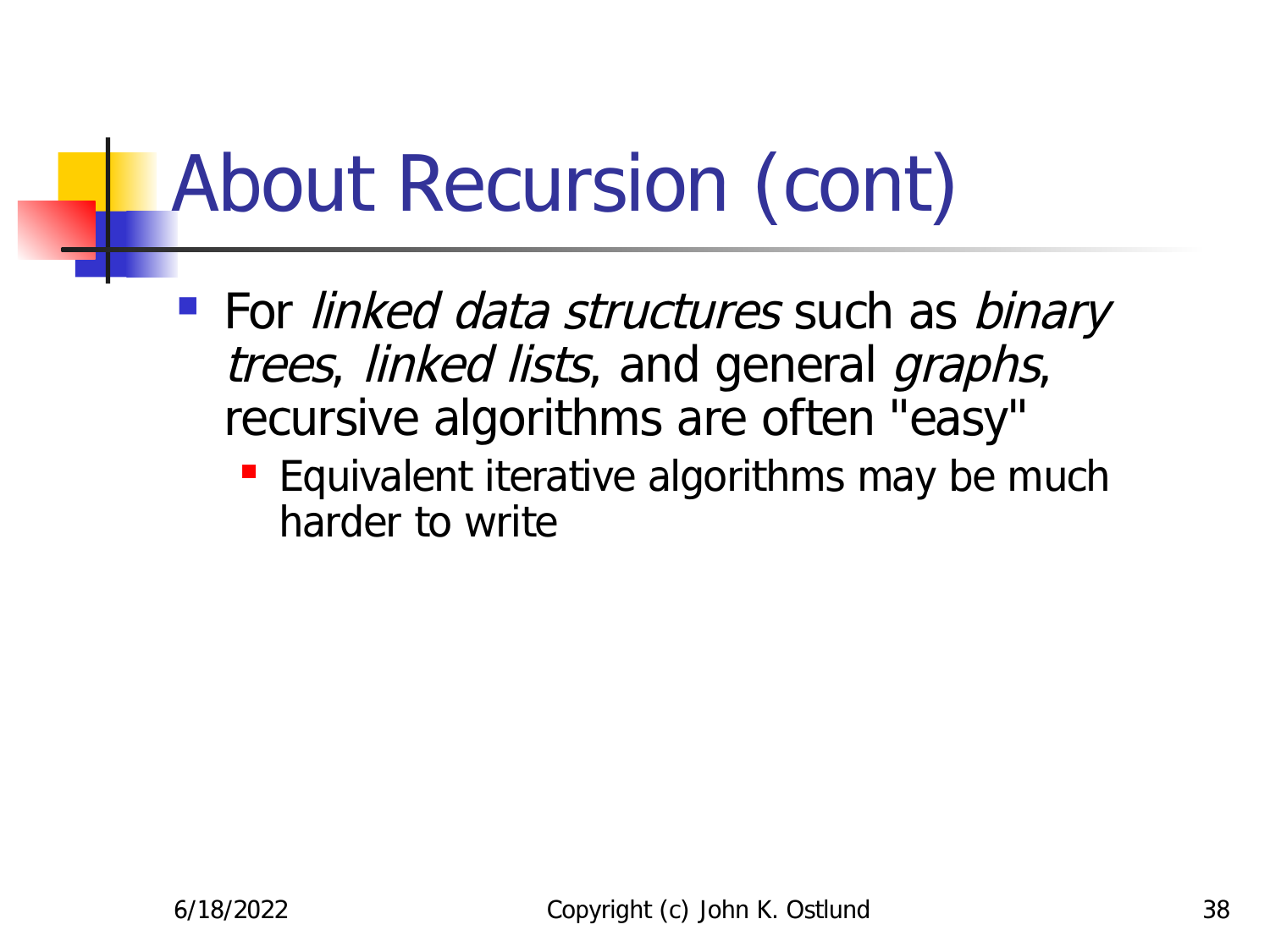

# About Recursion (cont)
For linked data structures such as binary trees, linked lists, and general graphs, recursive algorithms are often "easy"
Equivalent iterative algorithms may be much harder to write
6/18/2022
Copyright (c) John K. Ostlund
38